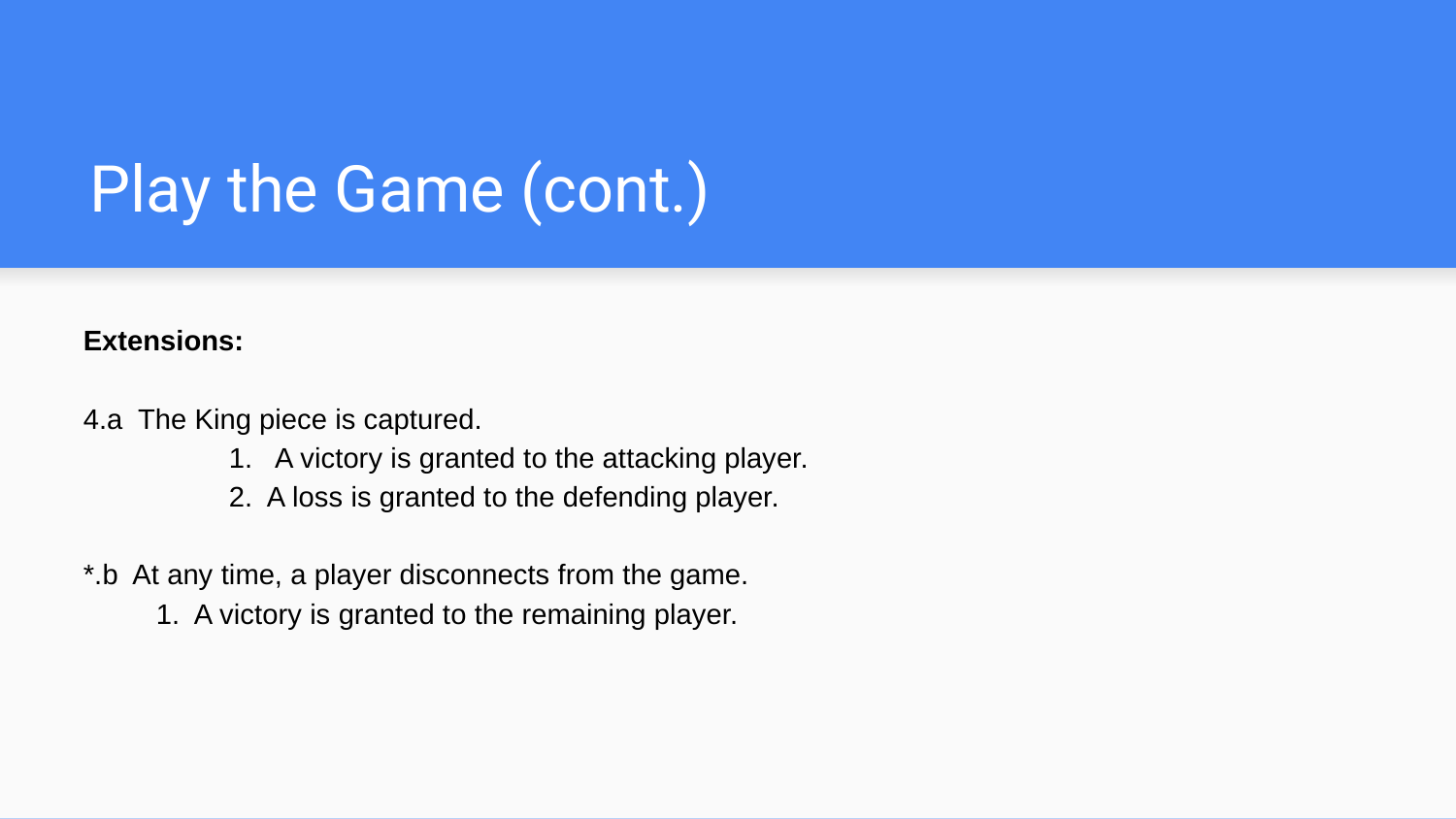

# Play the Game (cont.)
Extensions:
4.a  The King piece is captured.
         	1.   A victory is granted to the attacking player.
         	2.  A loss is granted to the defending player.

*.b  At any time, a player disconnects from the game.
1.  A victory is granted to the remaining player.